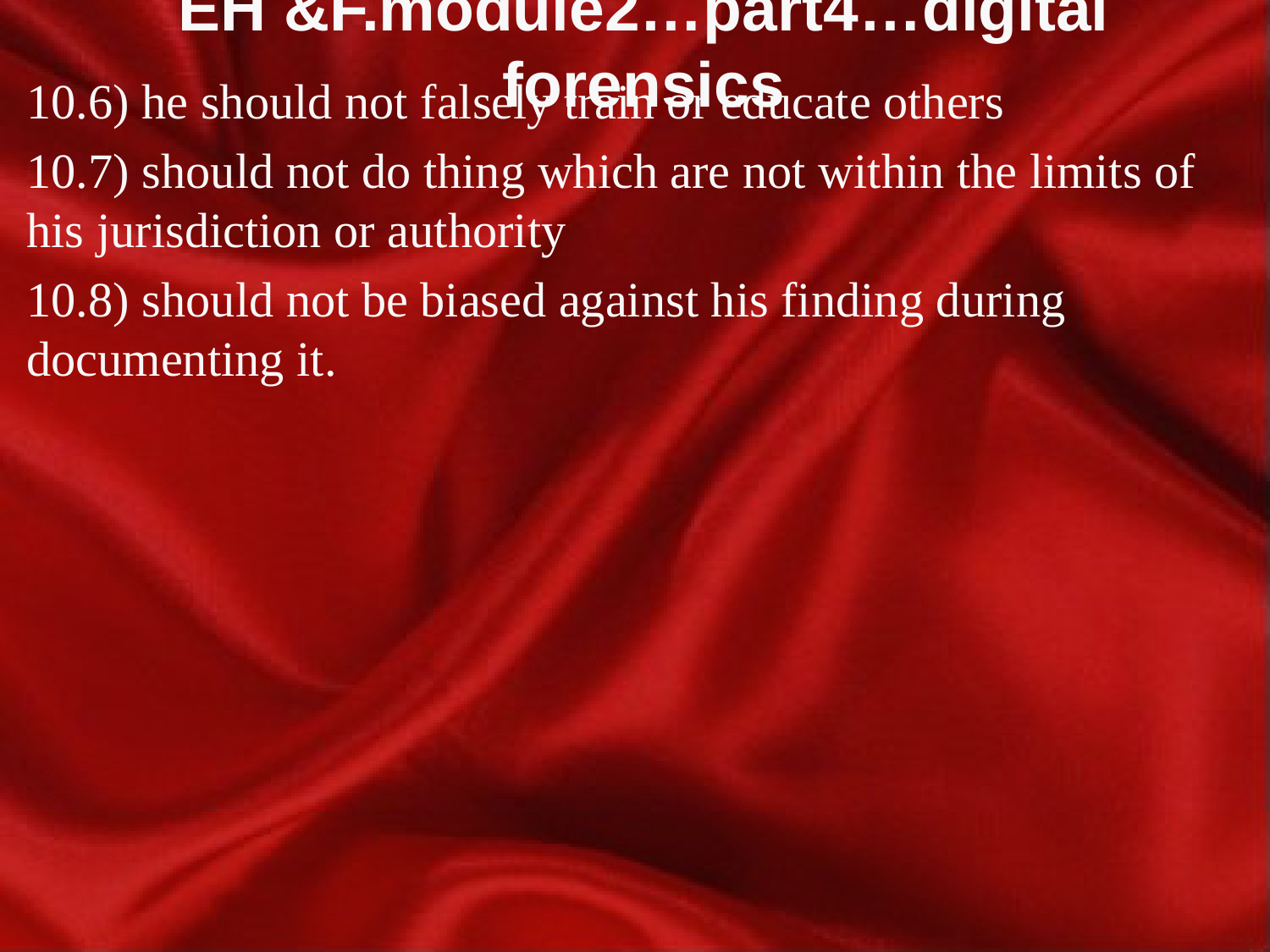

# EH &F.module2…part4…digital forensics
10.6) he should not falsely train or educate others
10.7) should not do thing which are not within the limits of his jurisdiction or authority
10.8) should not be biased against his finding during documenting it.